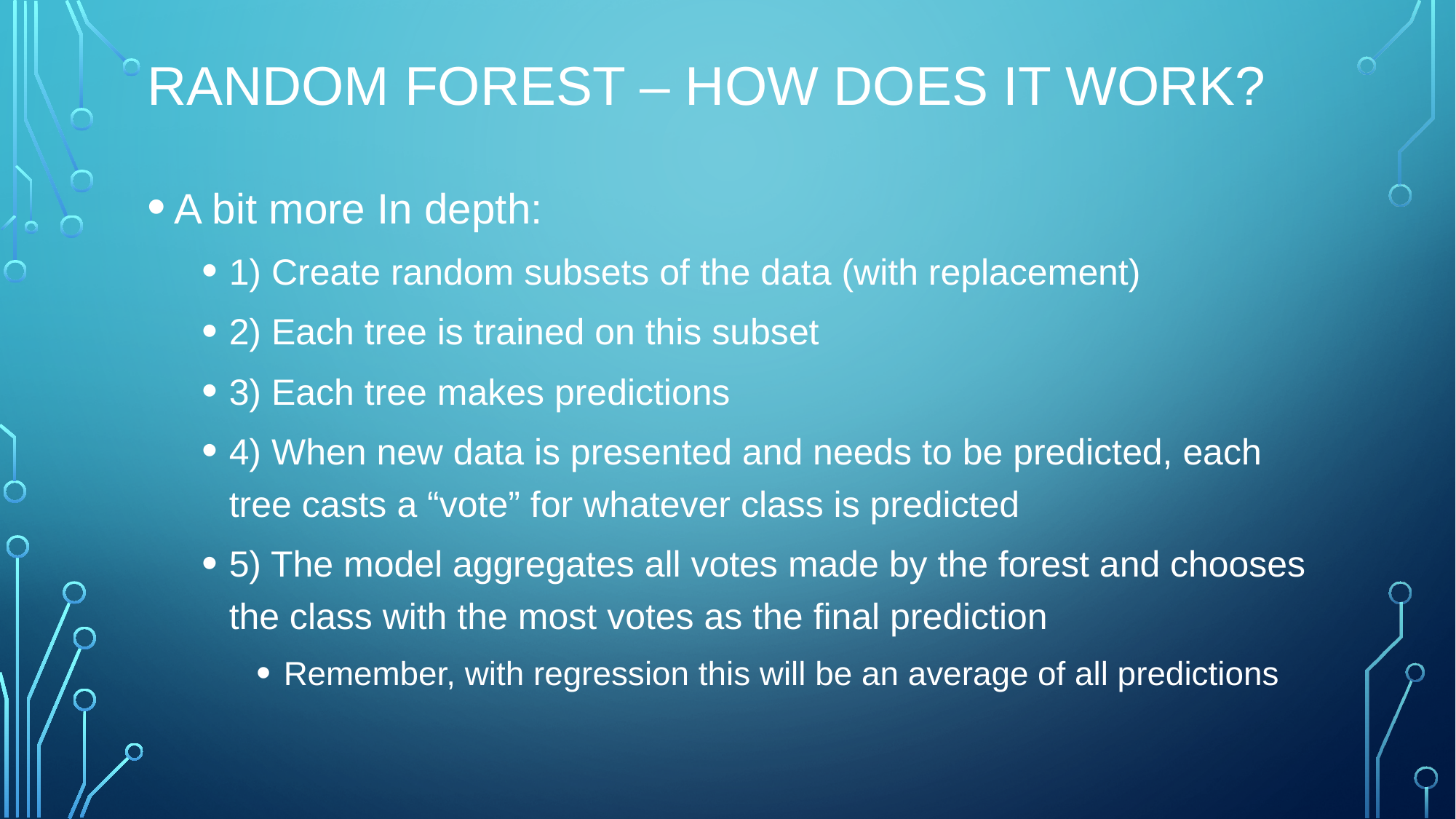

# Random Forest – How does it work?
A bit more In depth:
1) Create random subsets of the data (with replacement)
2) Each tree is trained on this subset
3) Each tree makes predictions
4) When new data is presented and needs to be predicted, each tree casts a “vote” for whatever class is predicted
5) The model aggregates all votes made by the forest and chooses the class with the most votes as the final prediction
Remember, with regression this will be an average of all predictions